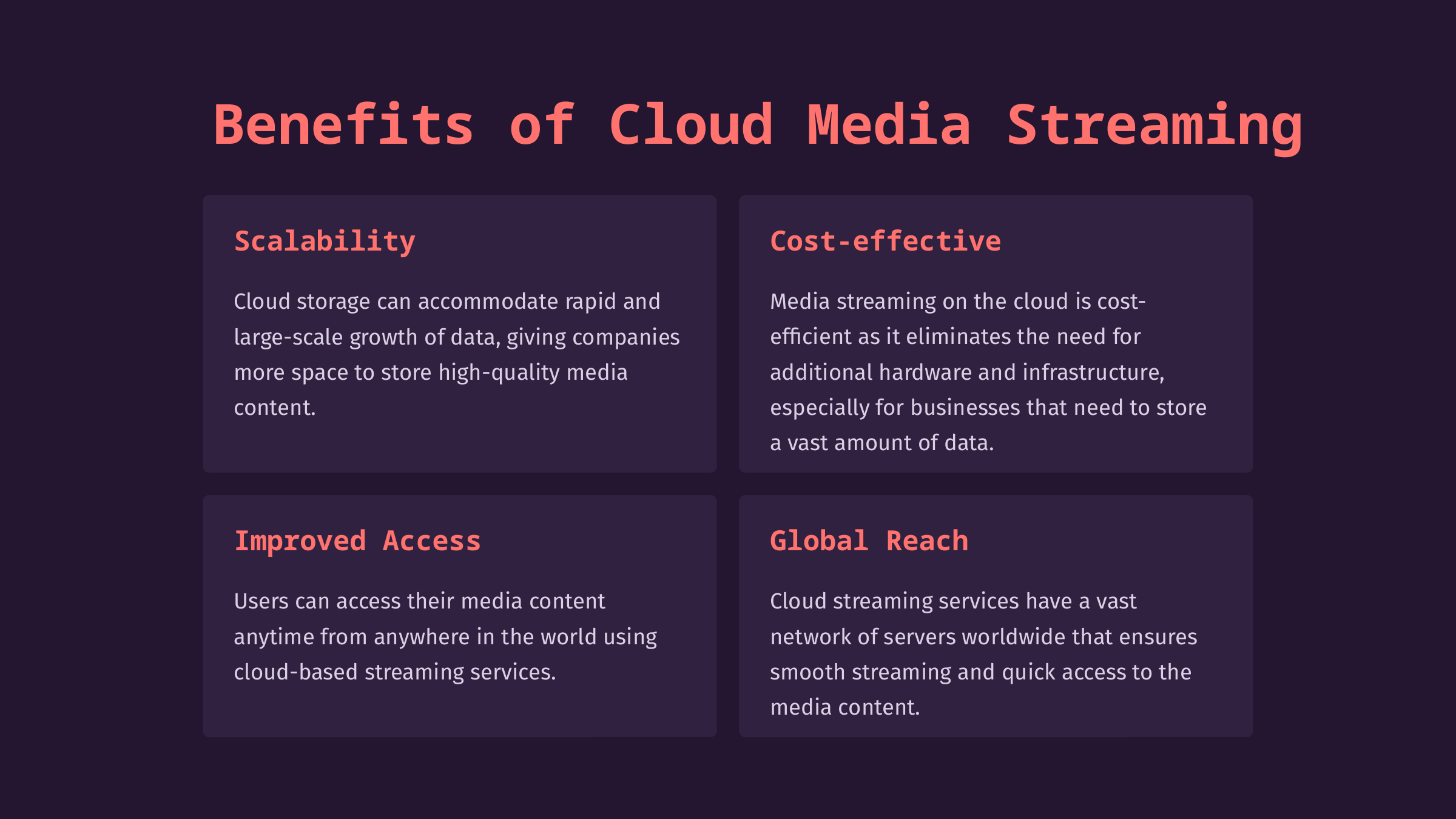

Benefits of Cloud Media Streaming

Scalability
Cost-effective
Cloud storage can accommodate rapid and large-scale growth of data, giving companies more space to store high-quality media content.
Media streaming on the cloud is cost-efficient as it eliminates the need for additional hardware and infrastructure, especially for businesses that need to store a vast amount of data.

Improved Access
Global Reach
Users can access their media content anytime from anywhere in the world using cloud-based streaming services.
Cloud streaming services have a vast network of servers worldwide that ensures smooth streaming and quick access to the media content.